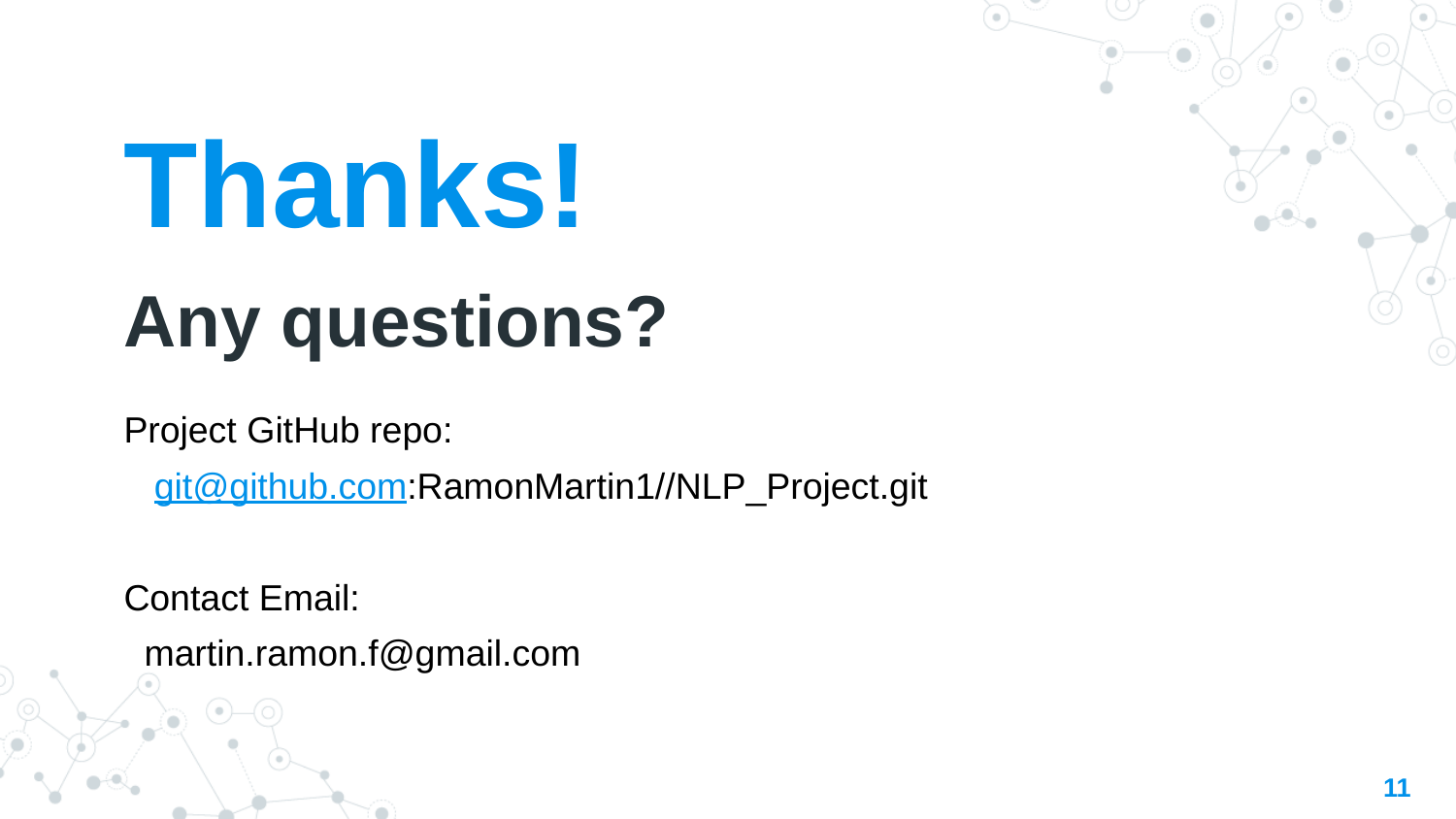

Thanks!
Any questions?
Project GitHub repo:
   git@github.com:RamonMartin1//NLP_Project.git

Contact Email:
  martin.ramon.f@gmail.com
11